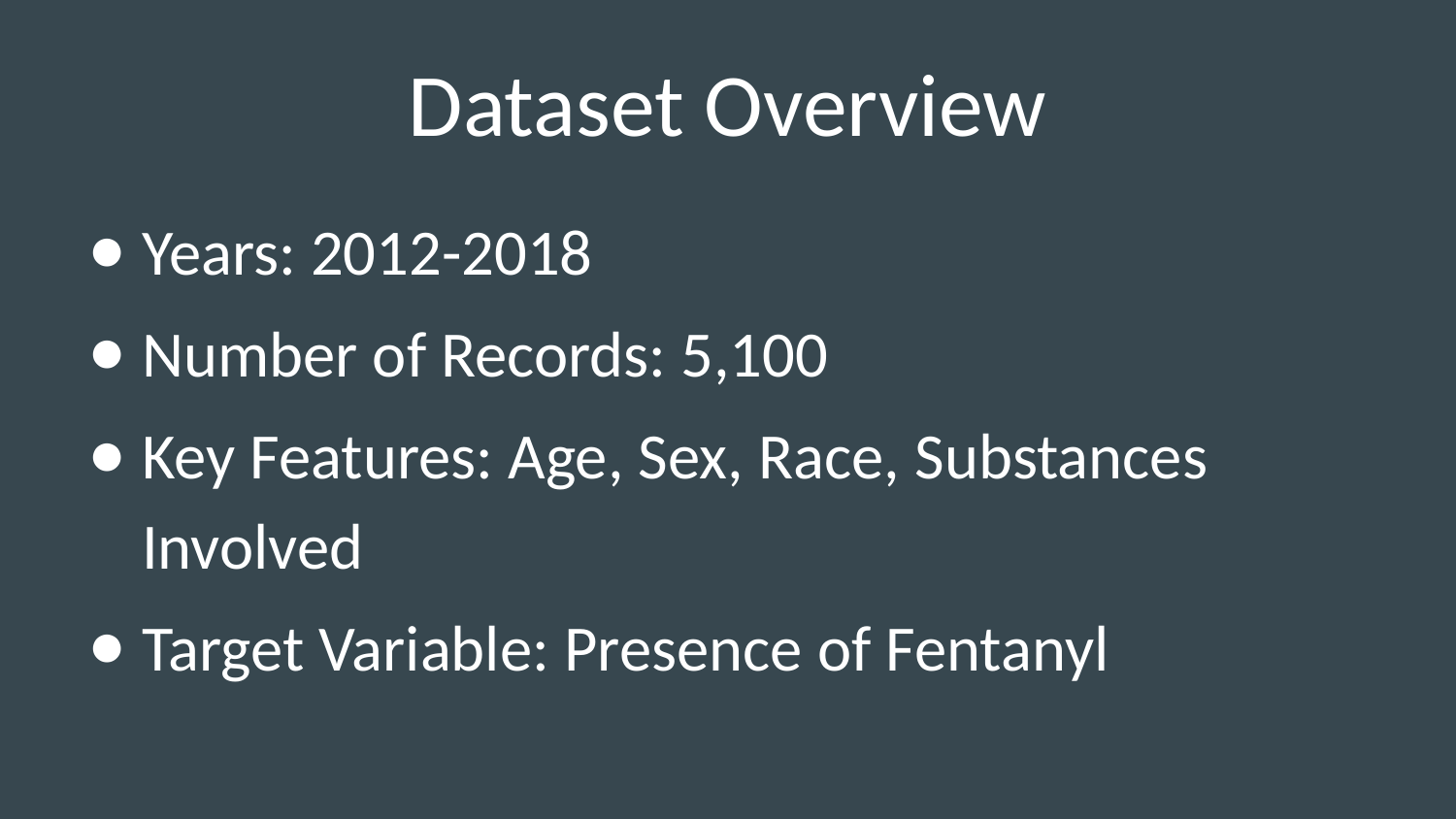

# Dataset Overview
Years: 2012-2018
Number of Records: 5,100
Key Features: Age, Sex, Race, Substances Involved
Target Variable: Presence of Fentanyl